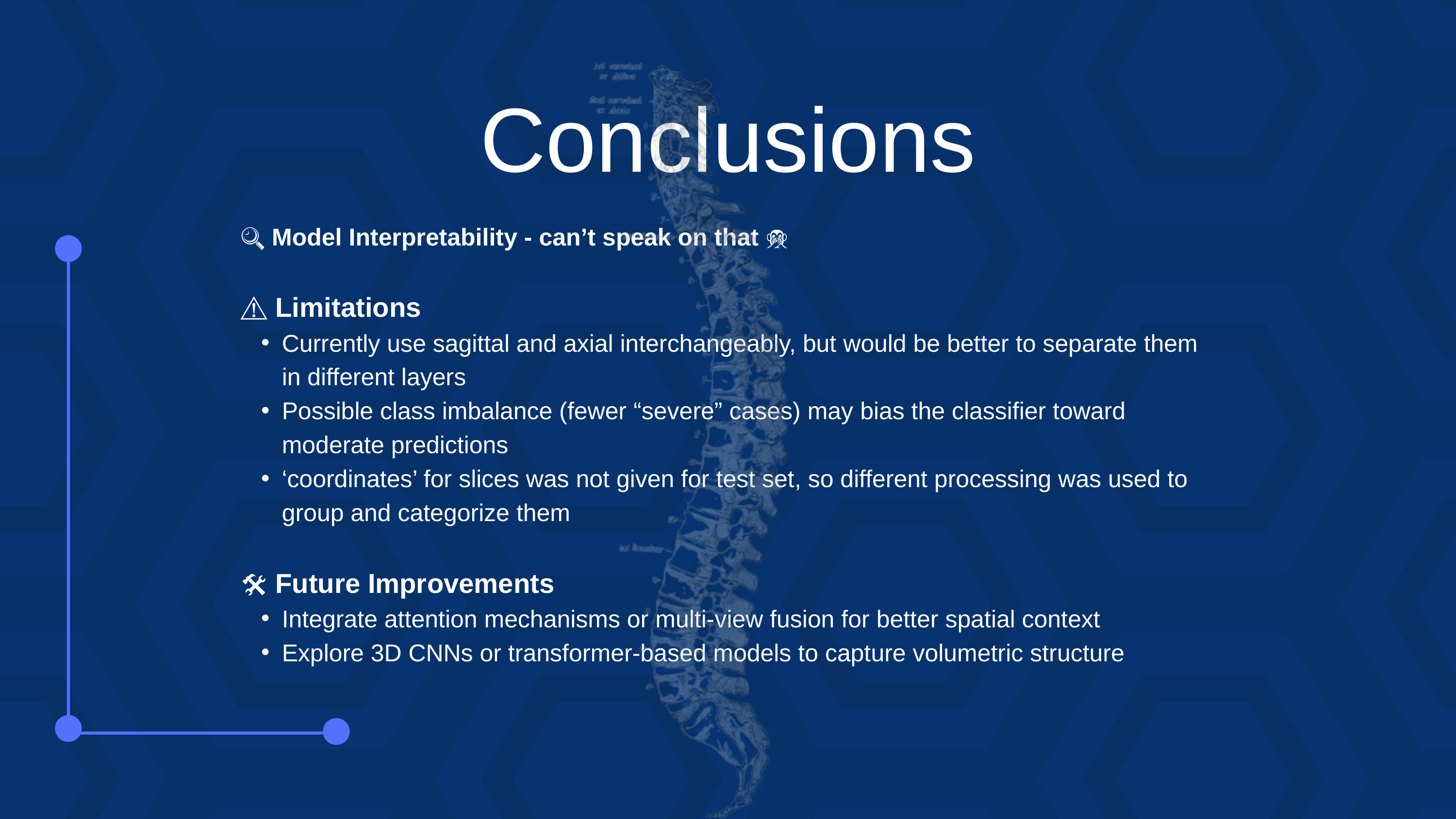

Conclusions
🔍 Model Interpretability - can’t speak on that 🙊

⚠️ Limitations
Currently use sagittal and axial interchangeably, but would be better to separate them in different layers
Possible class imbalance (fewer “severe” cases) may bias the classifier toward moderate predictions
‘coordinates’ for slices was not given for test set, so different processing was used to group and categorize them

🛠️ Future Improvements
Integrate attention mechanisms or multi-view fusion for better spatial context
Explore 3D CNNs or transformer-based models to capture volumetric structure